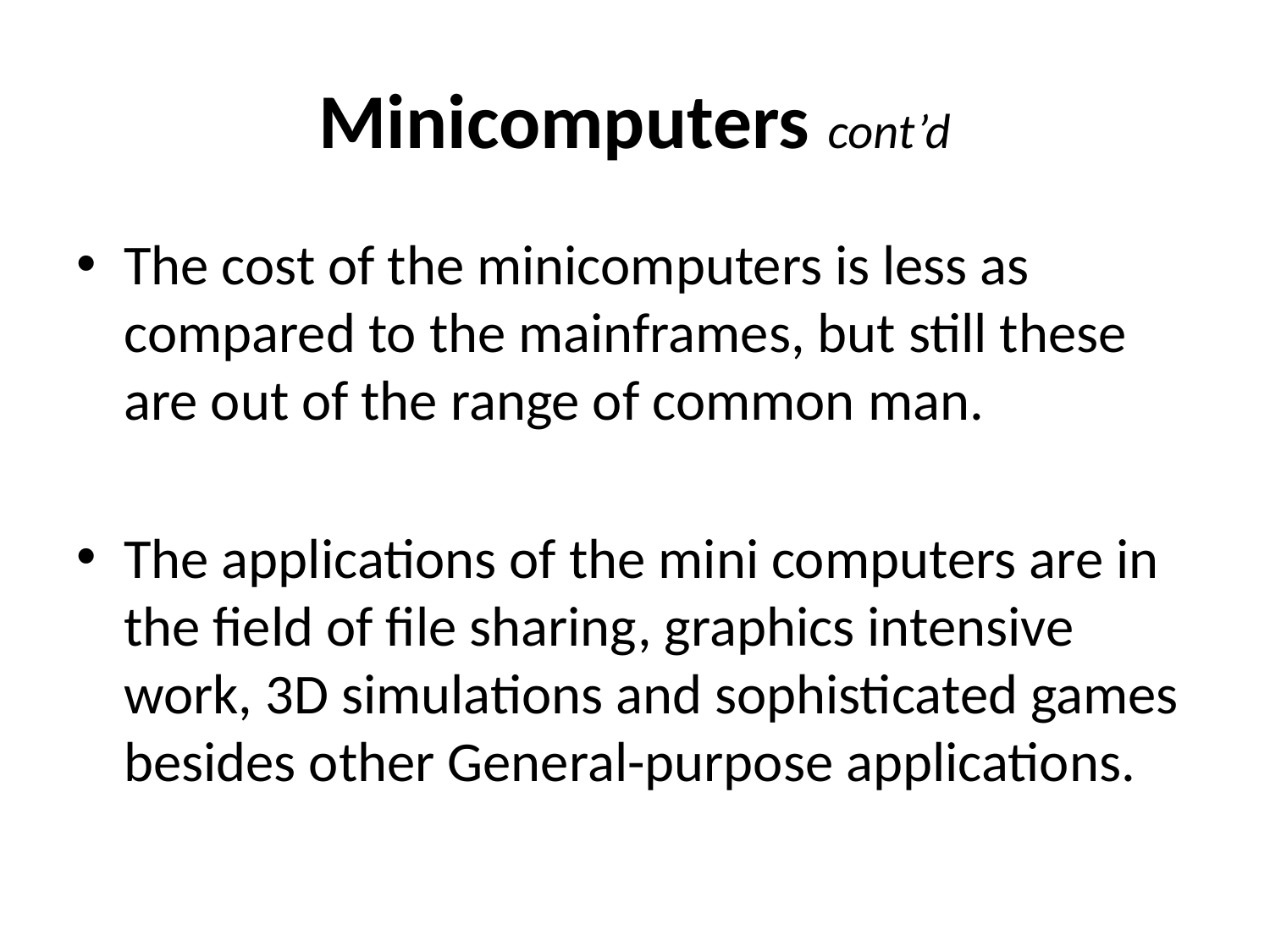

# Minicomputers cont’d
The cost of the minicomputers is less as compared to the mainframes, but still these are out of the range of common man.

The applications of the mini computers are in the field of file sharing, graphics intensive work, 3D simulations and sophisticated games besides other General-purpose applications.